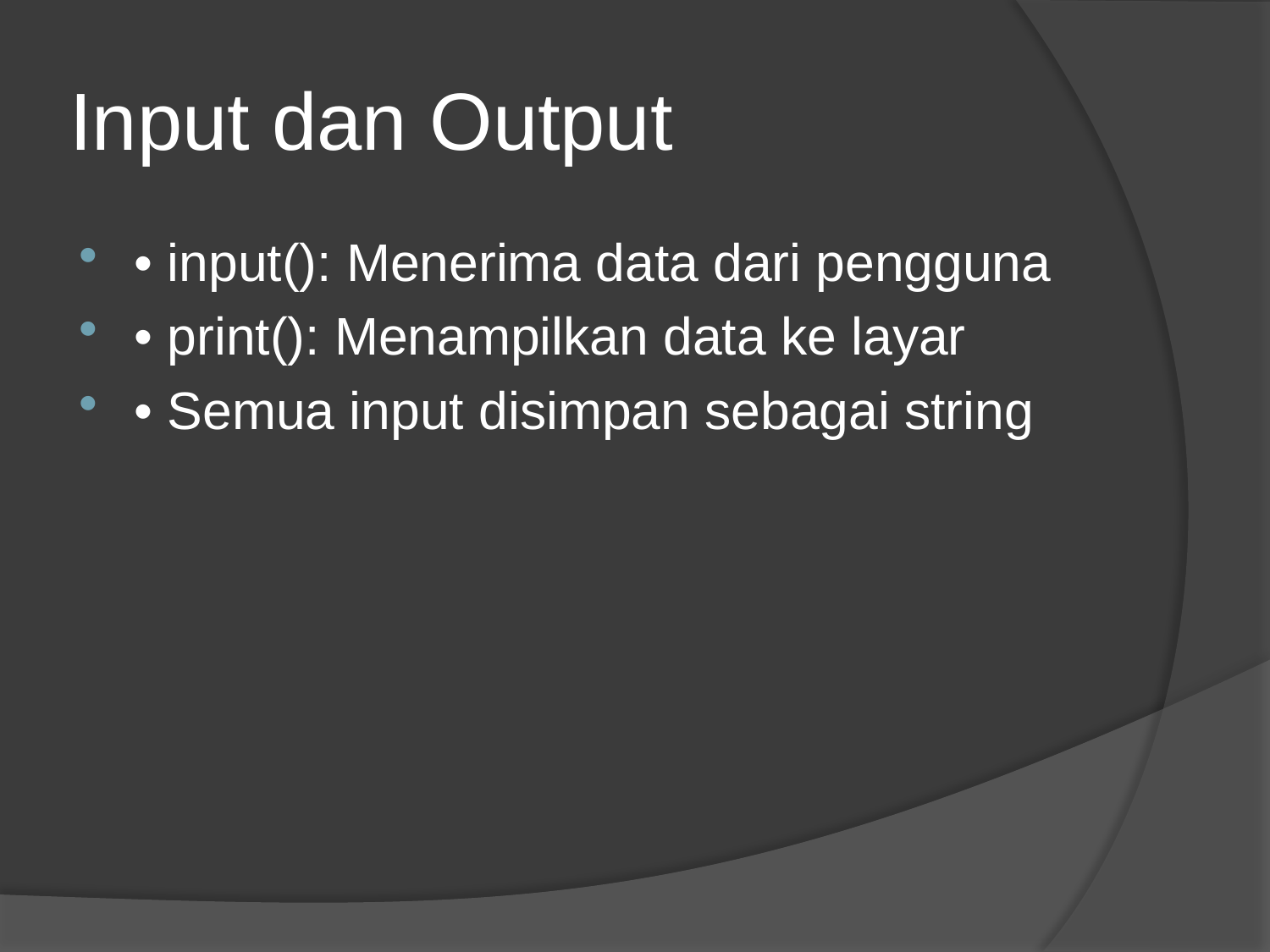

# Input dan Output
• input(): Menerima data dari pengguna
• print(): Menampilkan data ke layar
• Semua input disimpan sebagai string